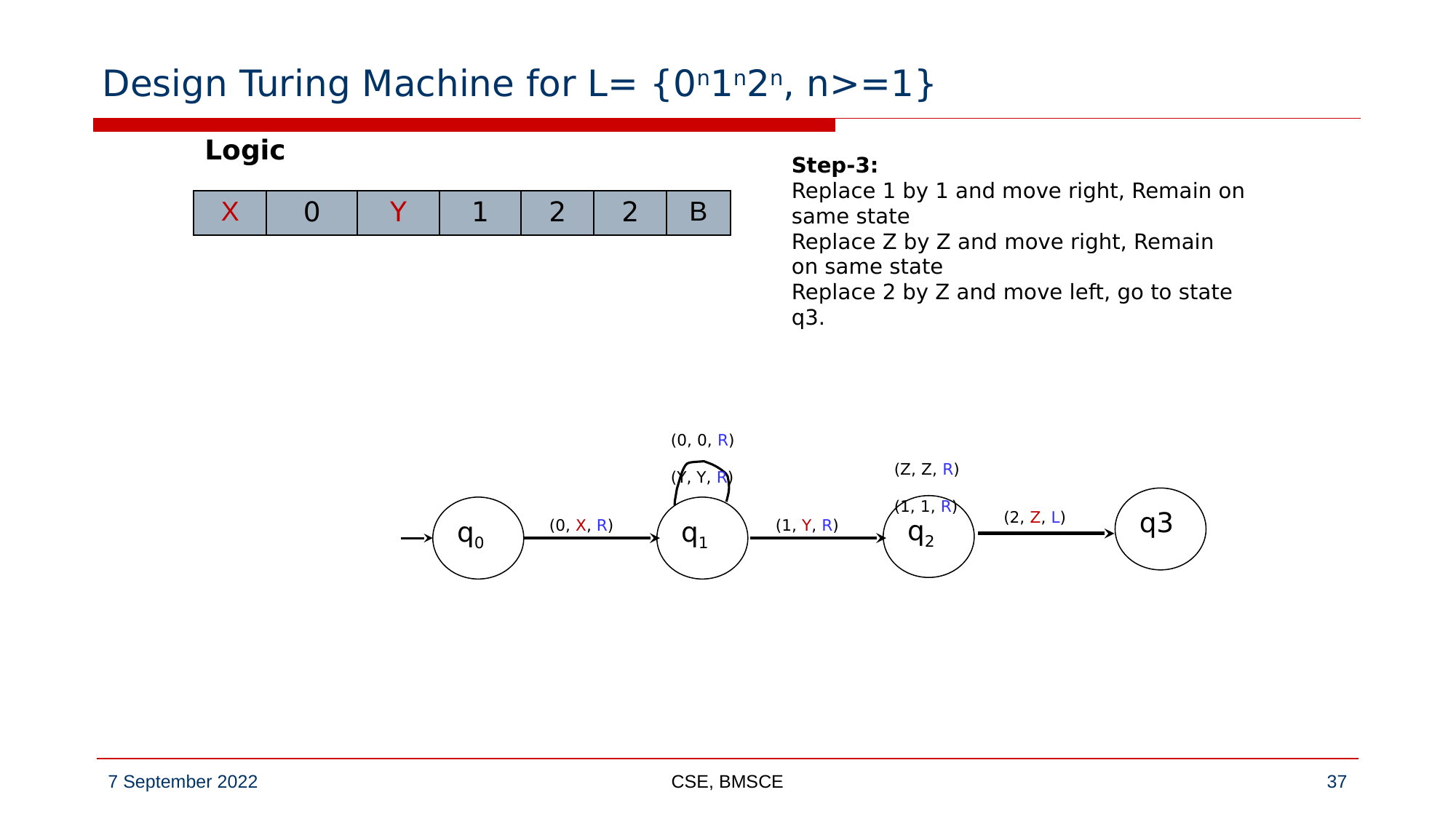

# Design Turing Machine for L= {0n1n2n, n>=1}
Logic
Step-3:
Replace 1 by 1 and move right, Remain on same state
Replace Z by Z and move right, Remain on same state
Replace 2 by Z and move left, go to state q3.
| X | 0 | Y | 1 | 2 | 2 | B |
| --- | --- | --- | --- | --- | --- | --- |
(0, 0, R)
(Y, Y, R)
(Z, Z, R)
(1, 1, R)

(2, Z, L)
q3
(0, X, R)
(1, Y, R)
q2
q0
q1
CSE, BMSCE
37
7 September 2022